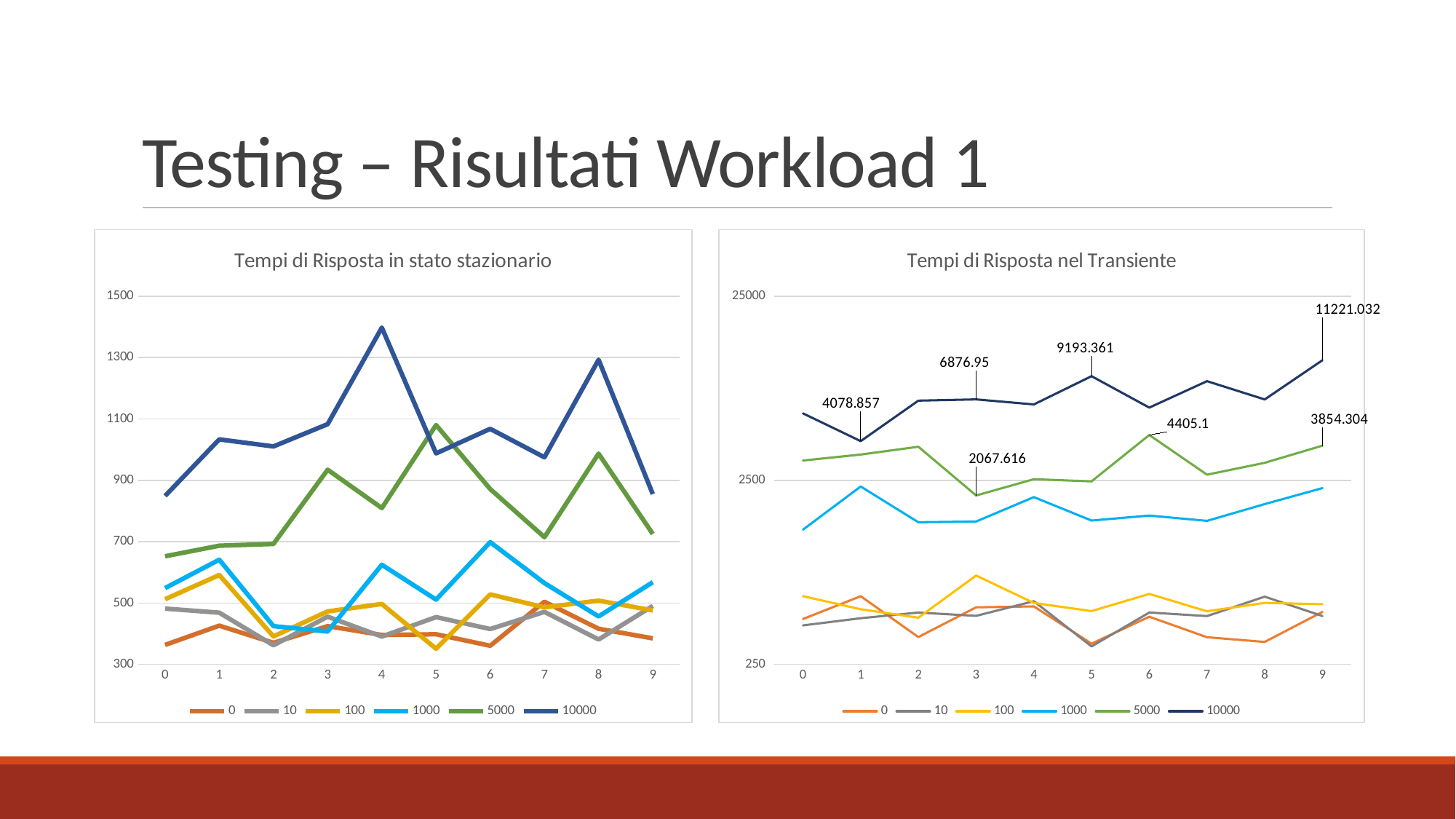

# Testing – Risultati Workload 1

### Chart: Tempi di Risposta nel Transiente

| Category | 0 | 10 | 100 | 1000 | 5000 | 10000 |
|---|---|---|---|---|---|---|
| 0 | 441.240861 | 407.08312 | 587.082754 | 1348.766195 | 3200.151 | 5772.966 |
| 1 | 586.802902 | 445.51283 | 498.449784 | 2313.291215 | 3449.613 | 4078.857 |
| 2 | 352.151435 | 478.16612 | 448.561791 | 1478.778954 | 3803.429 | 6772.242 |
| 3 | 510.569717 | 458.911512 | 759.703281 | 1493.219437 | 2067.616 | 6876.95 |
| 4 | 516.3244 | 551.33931 | 539.449768 | 2024.969508 | 2534.74 | 6454.03 |
| 5 | 323.990078 | 313.003128 | 487.154752 | 1511.334659 | 2466.347 | 9193.361 |
| 6 | 454.134587 | 478.54551 | 603.623185 | 1608.440665 | 4405.1 | 6204.47 |
| 7 | 351.375903 | 457.81238 | 485.978106 | 1505.169483 | 2682.491 | 8635.414 |
| 8 | 331.20939 | 583.612501 | 539.955604 | 1856.44265 | 3111.248 | 6871.824 |
| 9 | 482.376729 | 457.91237 | 530.831465 | 2268.007693 | 3854.304 | 11221.032 |

### Chart: Tempi di Risposta in stato stazionario

| Category | 0 | 10 | 100 | 1000 | 5000 | 10000 |
|---|---|---|---|---|---|---|
| 0 | 363.687654 | 481.977847 | 512.514281 | 548.766195 | 652.424474 | 849.103832 |
| 1 | 426.326051 | 468.587726 | 591.428928 | 641.291215 | 687.030034 | 1033.429455 |
| 2 | 370.332343 | 362.463741 | 391.405628 | 424.778954 | 692.66083 | 1010.433556 |
| 3 | 424.81888 | 455.627872 | 472.870829 | 407.219437 | 934.476255 | 1082.962129 |
| 4 | 395.943087 | 390.97208 | 497.010957 | 624.969508 | 809.534627 | 1397.628581 |
| 5 | 398.332475 | 454.27616 | 351.245486 | 511.334659 | 1080.124505 | 987.726216 |
| 6 | 360.892948 | 415.326657 | 528.248435 | 698.440665 | 871.619609 | 1067.7507 |
| 7 | 504.402557 | 471.263964 | 485.930961 | 565.169483 | 714.642933 | 975.102336 |
| 8 | 416.24479 | 381.244224 | 507.9289 | 456.44265 | 986.917304 | 1292.92048 |
| 9 | 385.098849 | 490.653878 | 476.06304 | 568.007693 | 725.067875 | 855.263916 |